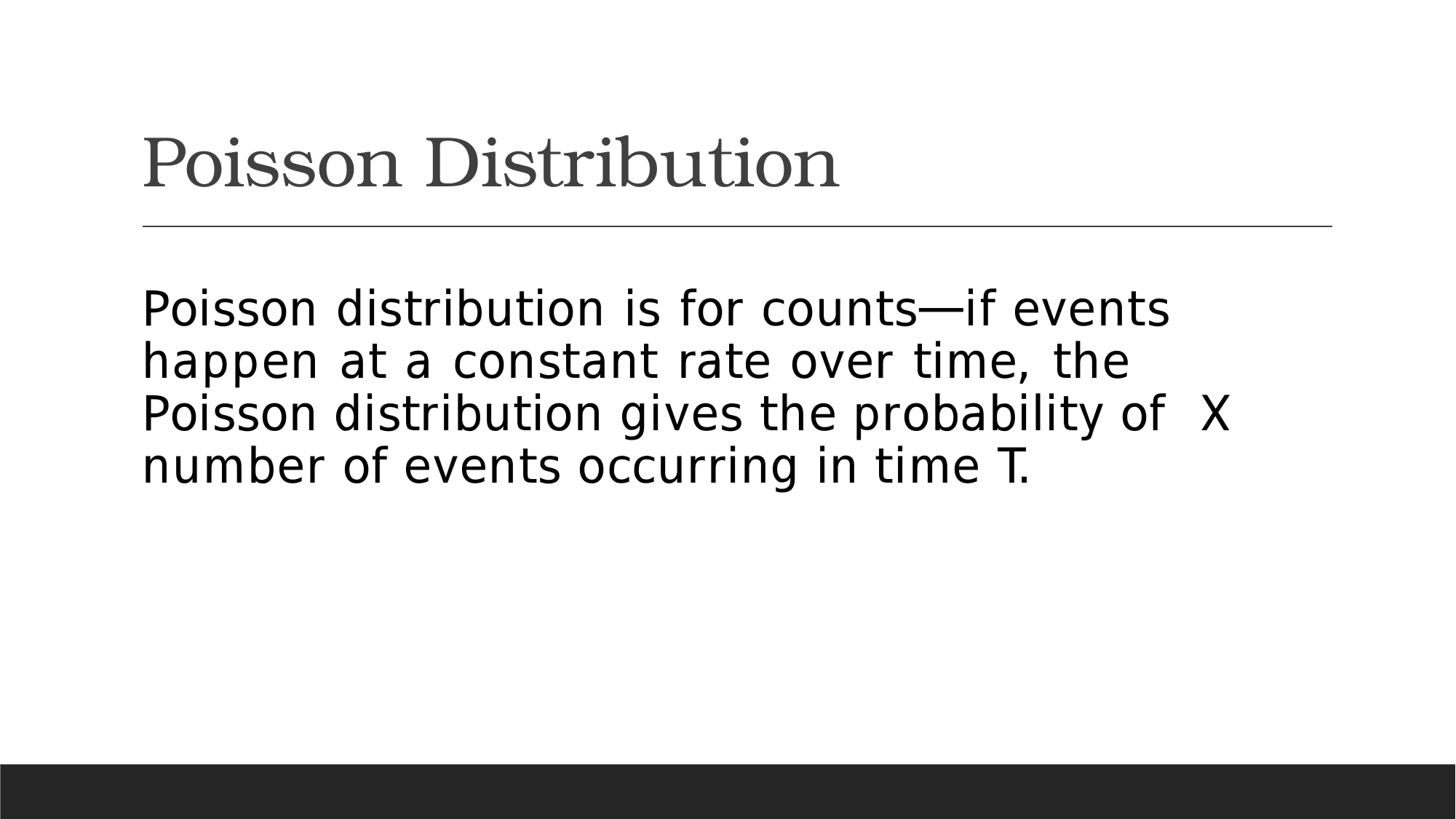

# Poisson Distribution
Poisson distribution is for counts—if events  happen at a constant rate over time, the  Poisson distribution gives the probability of  X number of events occurring in time T.